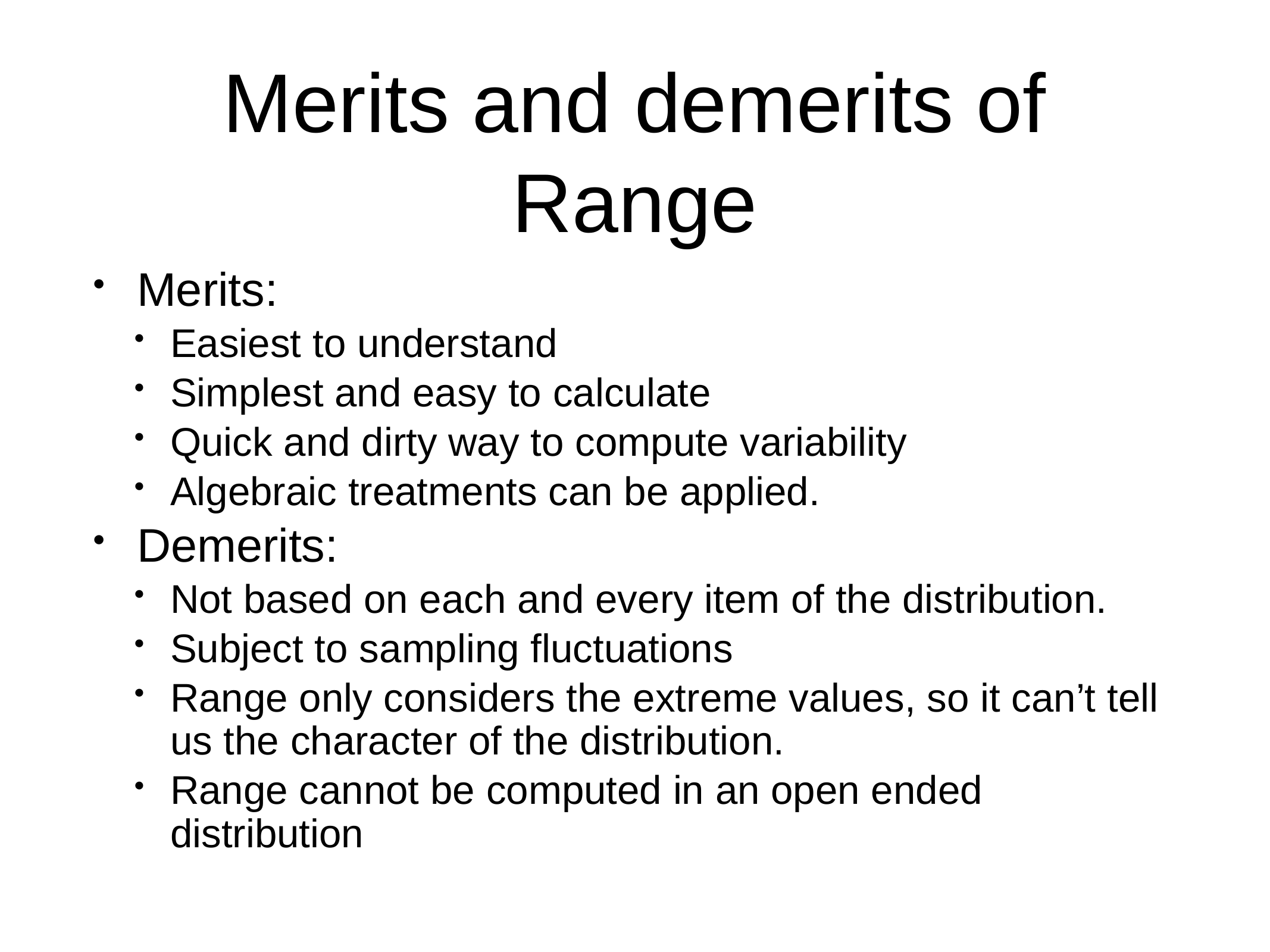

# Merits and demerits of Range
Merits:
Easiest to understand
Simplest and easy to calculate
Quick and dirty way to compute variability
Algebraic treatments can be applied.
Demerits:
Not based on each and every item of the distribution.
Subject to sampling fluctuations
Range only considers the extreme values, so it can’t tell us the character of the distribution.
Range cannot be computed in an open ended distribution